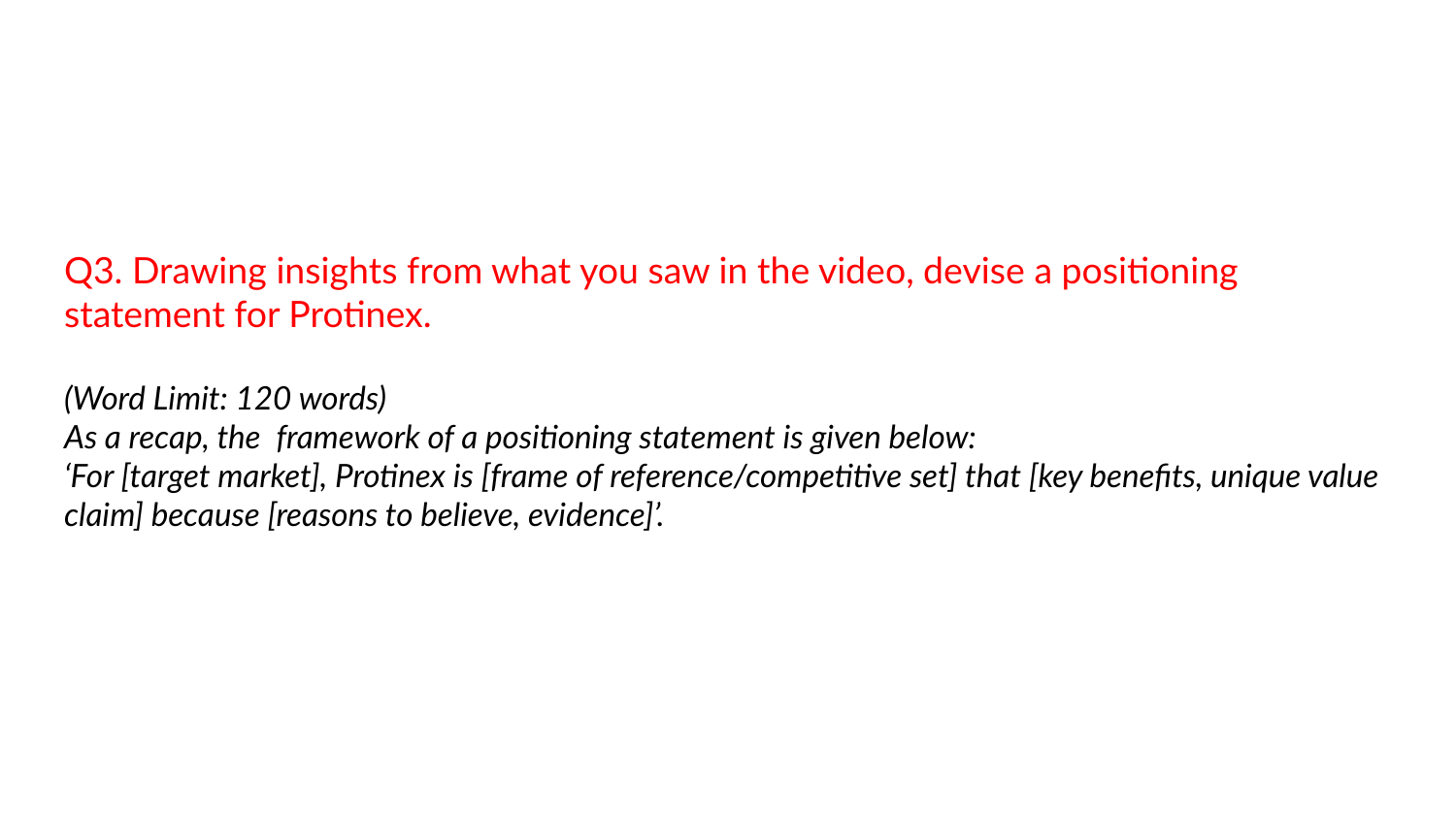

# Q3. Drawing insights from what you saw in the video, devise a positioning statement for Protinex. (Word Limit: 120 words)  As a recap, the  framework of a positioning statement is given below: ‘For [target market], Protinex is [frame of reference/competitive set] that [key benefits, unique value claim] because [reasons to believe, evidence]’.